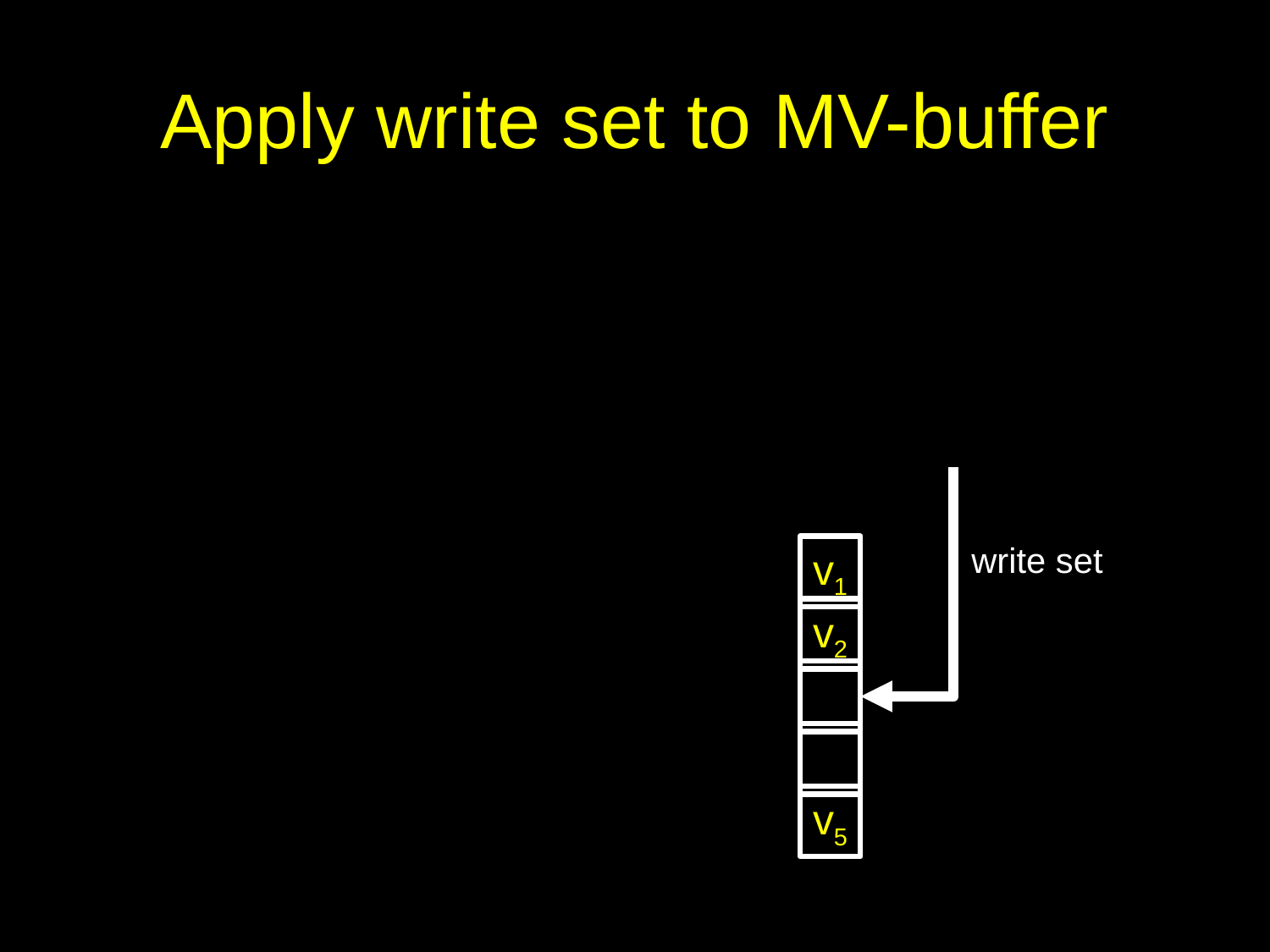

# Apply write set to MV-buffer

write set
v1
v2
v3
v4
v5